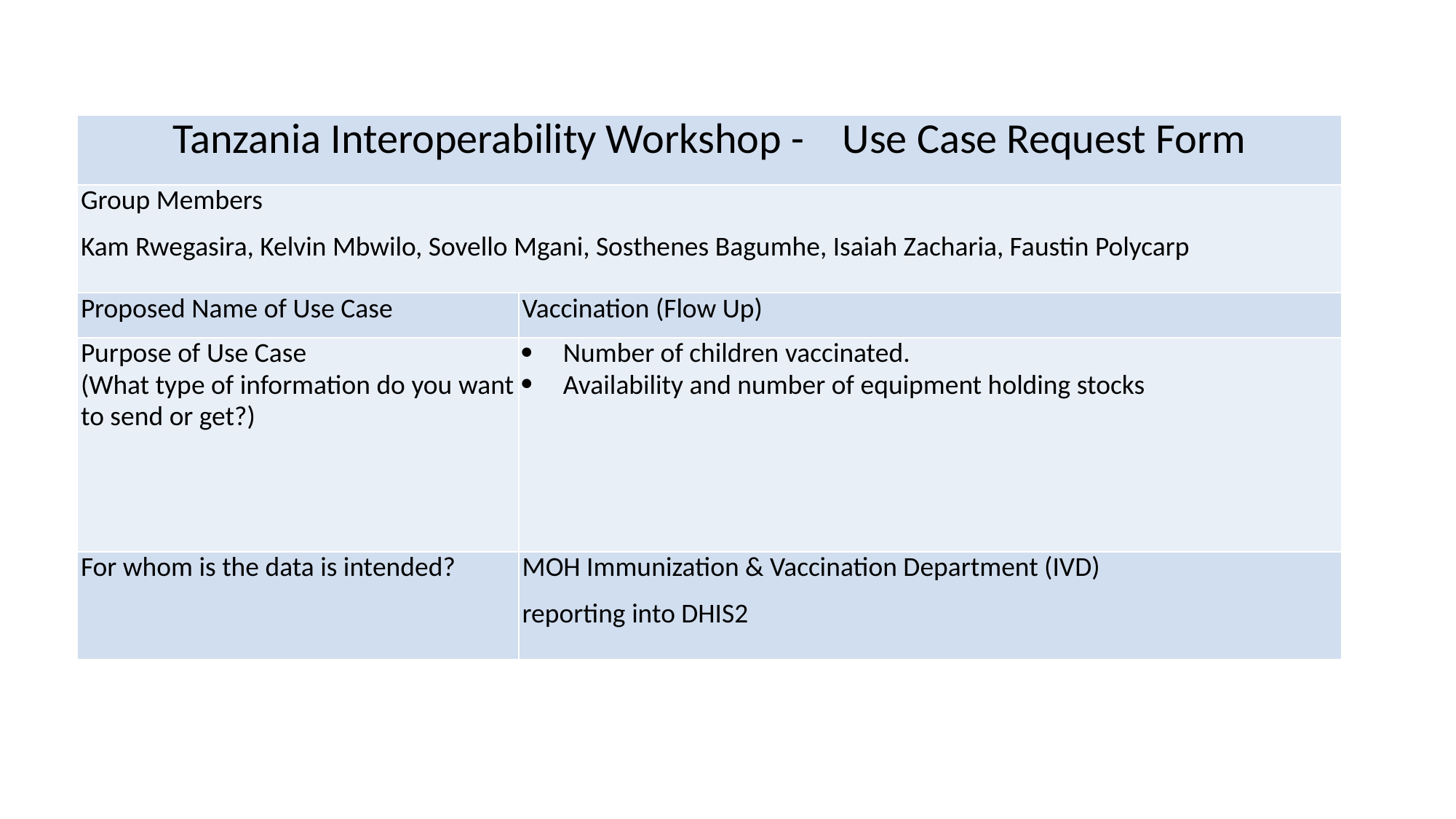

| Tanzania Interoperability Workshop - Use Case Request Form |  |
| --- | --- |
| Group Members Kam Rwegasira, Kelvin Mbwilo, Sovello Mgani, Sosthenes Bagumhe, Isaiah Zacharia, Faustin Polycarp |  |
| Proposed Name of Use Case | Vaccination (Flow Up) |
| Purpose of Use Case (What type of information do you want to send or get?) | Number of children vaccinated. Availability and number of equipment holding stocks |
| For whom is the data is intended? | MOH Immunization & Vaccination Department (IVD) reporting into DHIS2 |